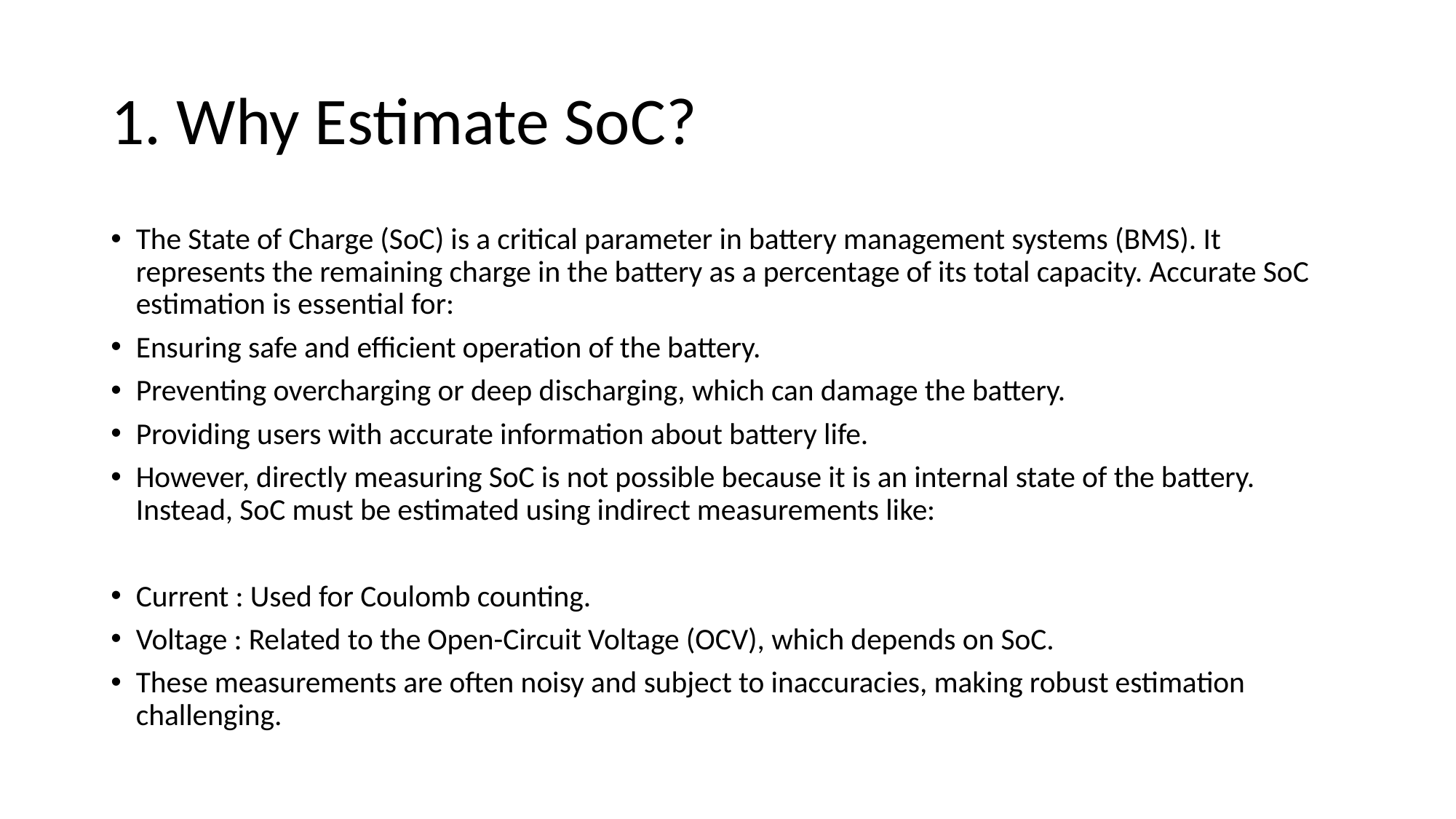

# 1. Why Estimate SoC?
The State of Charge (SoC) is a critical parameter in battery management systems (BMS). It represents the remaining charge in the battery as a percentage of its total capacity. Accurate SoC estimation is essential for:
Ensuring safe and efficient operation of the battery.
Preventing overcharging or deep discharging, which can damage the battery.
Providing users with accurate information about battery life.
However, directly measuring SoC is not possible because it is an internal state of the battery. Instead, SoC must be estimated using indirect measurements like:

Current : Used for Coulomb counting.
Voltage : Related to the Open-Circuit Voltage (OCV), which depends on SoC.
These measurements are often noisy and subject to inaccuracies, making robust estimation challenging.